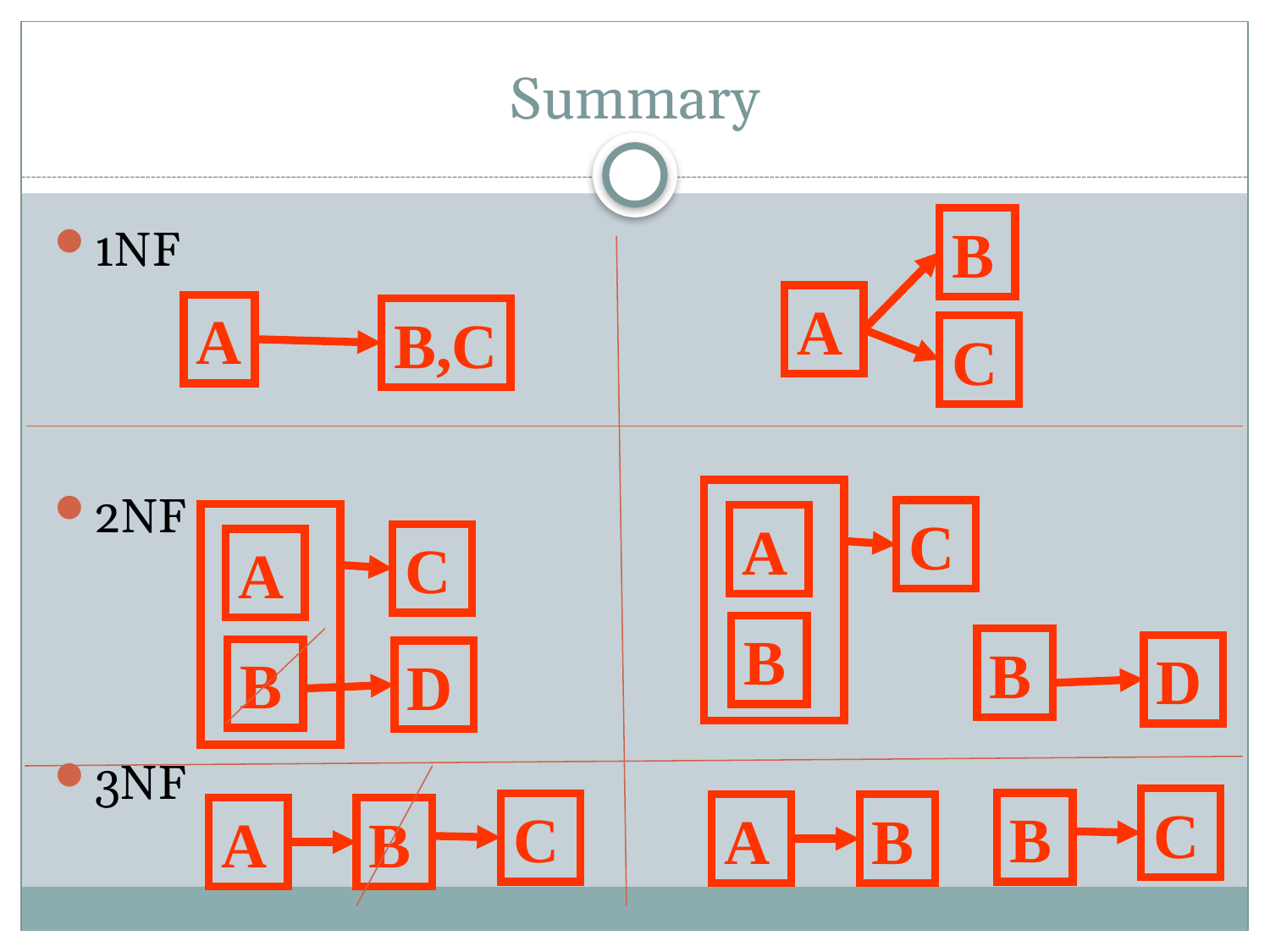

# Summary
B
1NF

2NF

3NF

A
A
B,C
C

C

A
C
A
B
B
D
B
D
C
B
C
A
B
A
B